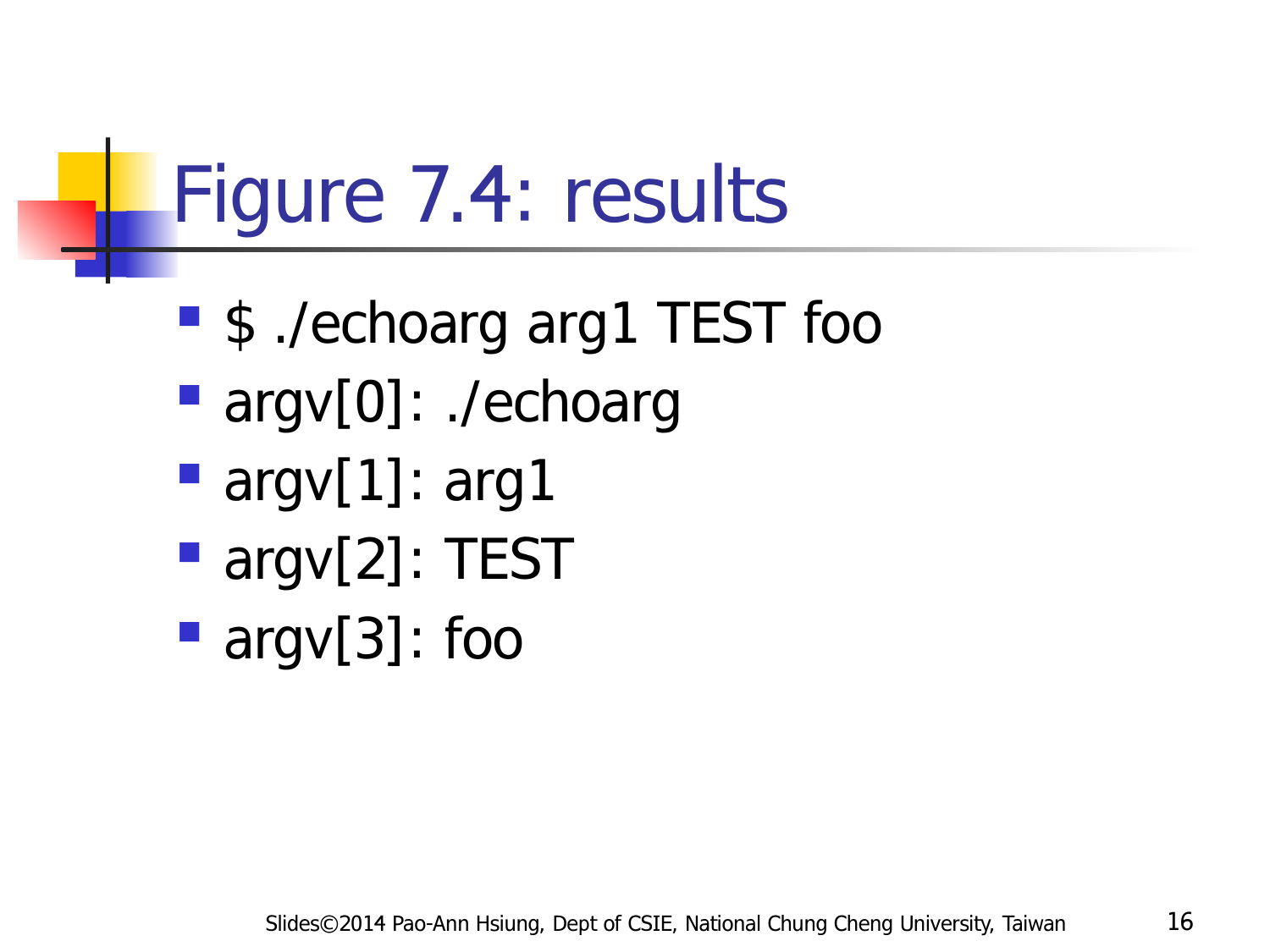

# Figure 7.4: results
$ ./echoarg arg1 TEST foo
argv[0]: ./echoarg
argv[1]: arg1
argv[2]: TEST
argv[3]: foo
Slides©2014 Pao-Ann Hsiung, Dept of CSIE, National Chung Cheng University, Taiwan
16